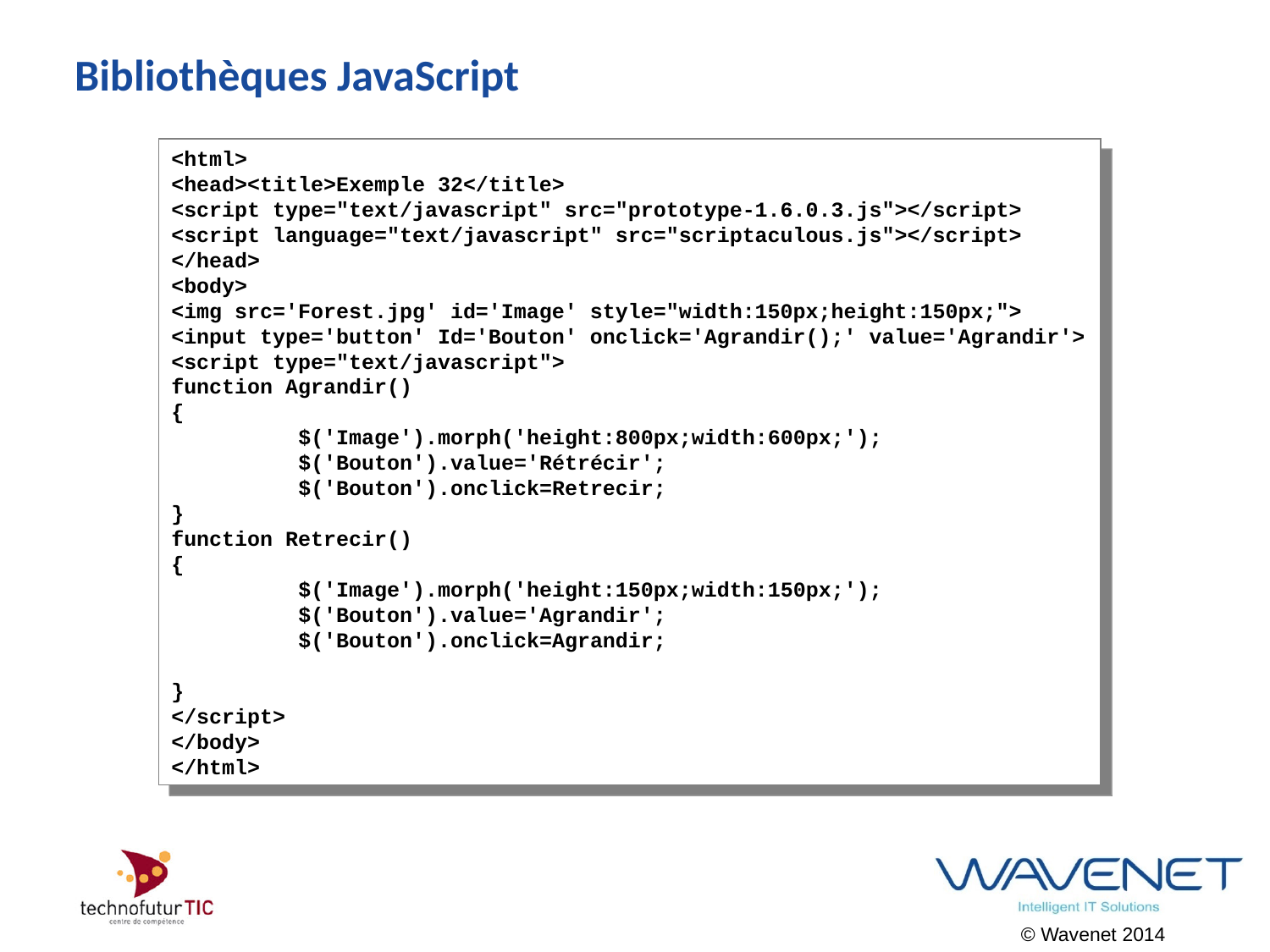

# Bibliothèques JavaScript

<html>
<head><title>Exemple 32</title>
<script type="text/javascript" src="prototype-1.6.0.3.js"></script>
<script language="text/javascript" src="scriptaculous.js"></script>
</head>
<body>
<img src='Forest.jpg' id='Image' style="width:150px;height:150px;">
<input type='button' Id='Bouton' onclick='Agrandir();' value='Agrandir'>
<script type="text/javascript">
function Agrandir()
{
	$('Image').morph('height:800px;width:600px;');
	$('Bouton').value='Rétrécir';
	$('Bouton').onclick=Retrecir;
}
function Retrecir()
{
	$('Image').morph('height:150px;width:150px;');
	$('Bouton').value='Agrandir';
	$('Bouton').onclick=Agrandir;

}
</script>
</body>
</html>
© Wavenet 2014